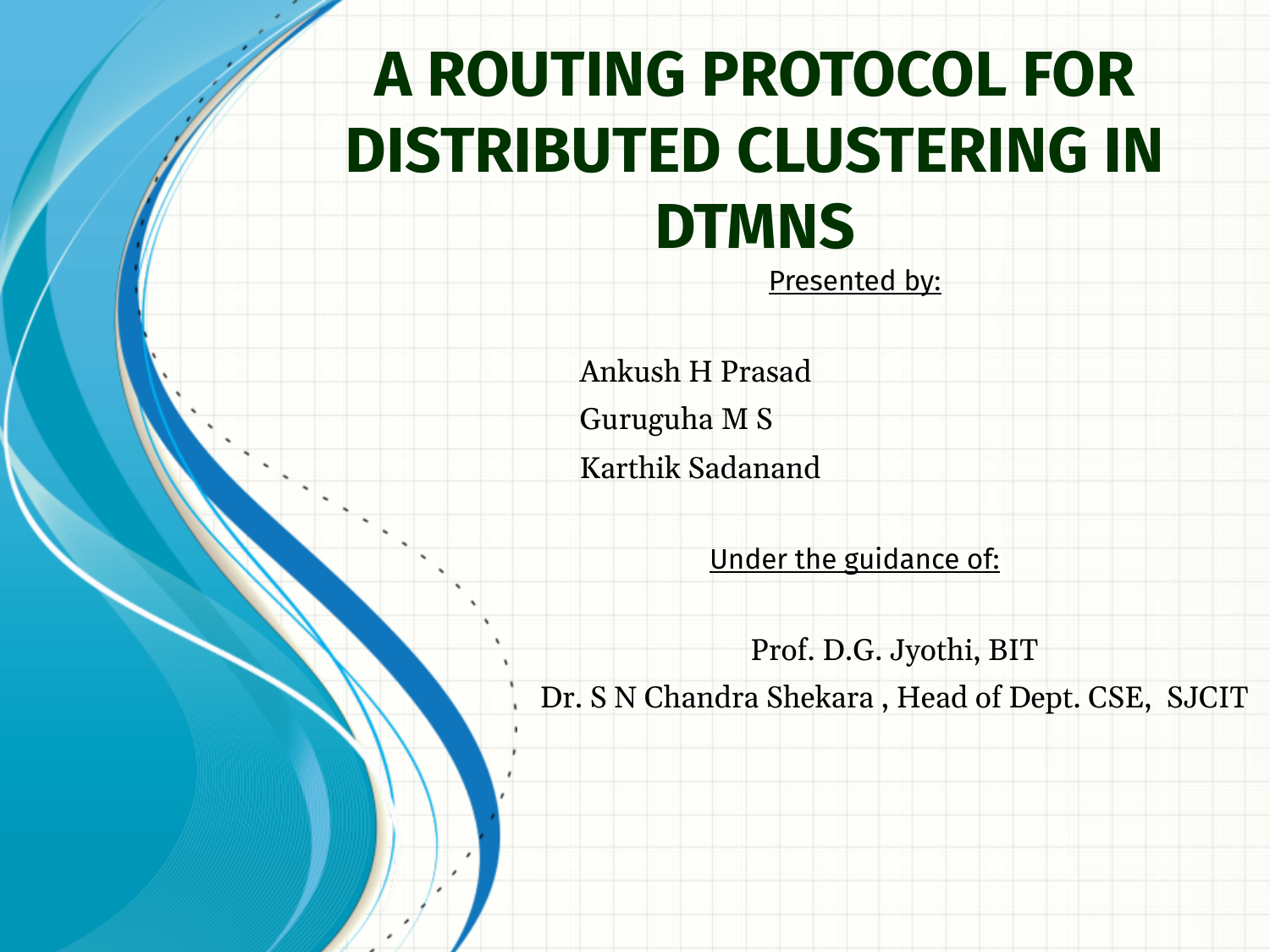

# A Routing protocol for Distributed clustering in DTMNs
Presented by:

	Ankush H Prasad
	Guruguha M S
 	Karthik Sadanand

Under the guidance of:

           Prof. D.G. Jyothi, BIT
           Dr. S N Chandra Shekara , Head of Dept. CSE,  SJCIT